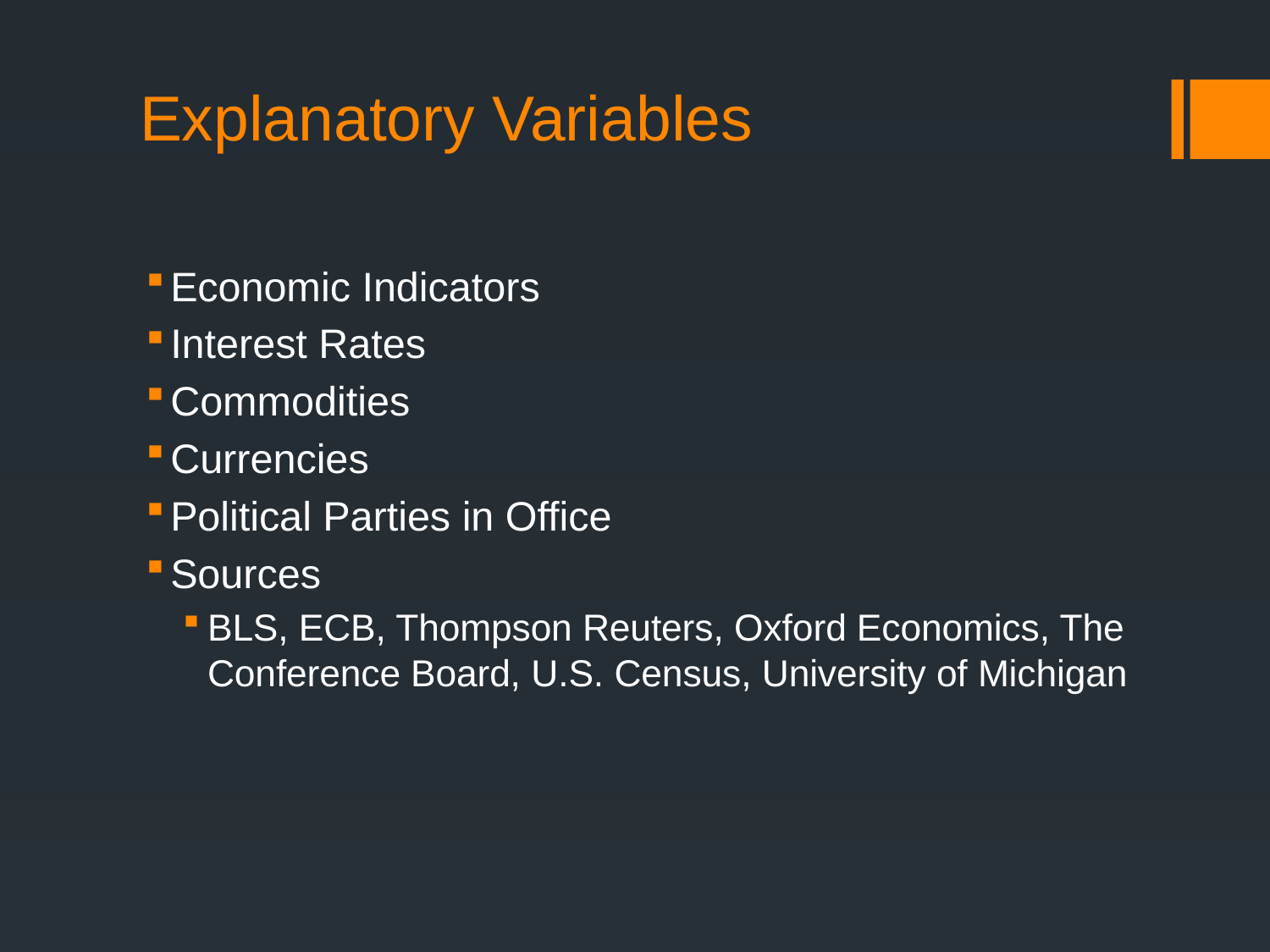

# Explanatory Variables
Economic Indicators
Interest Rates
Commodities
Currencies
Political Parties in Office
Sources
BLS, ECB, Thompson Reuters, Oxford Economics, The Conference Board, U.S. Census, University of Michigan